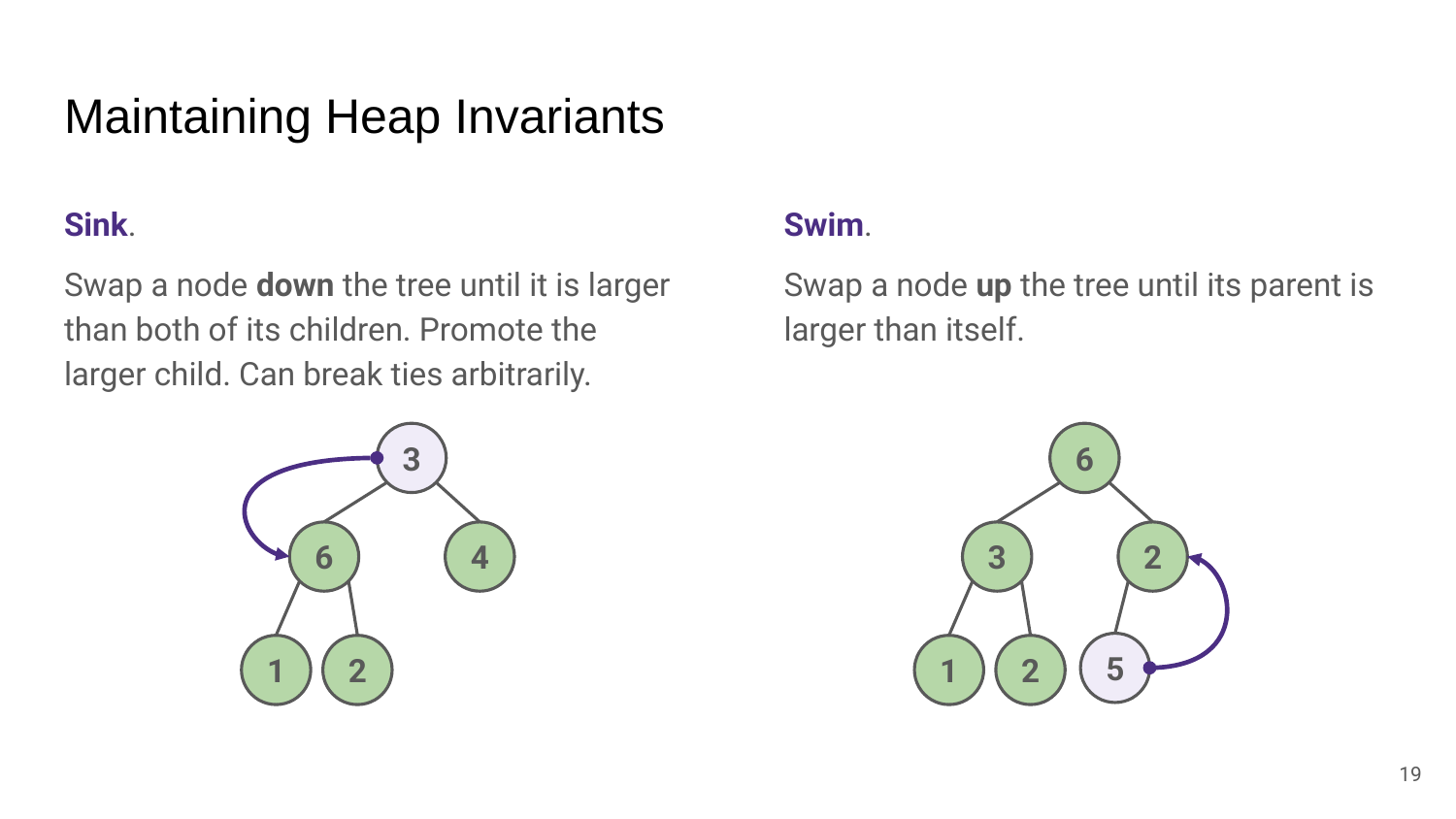

# Maintaining Heap Invariants
Sink.
Swap a node down the tree until it is larger than both of its children. Promote the larger child. Can break ties arbitrarily.
Swim.
Swap a node up the tree until its parent is larger than itself.
3
6
4
1
2
6
3
2
5
1
2
19